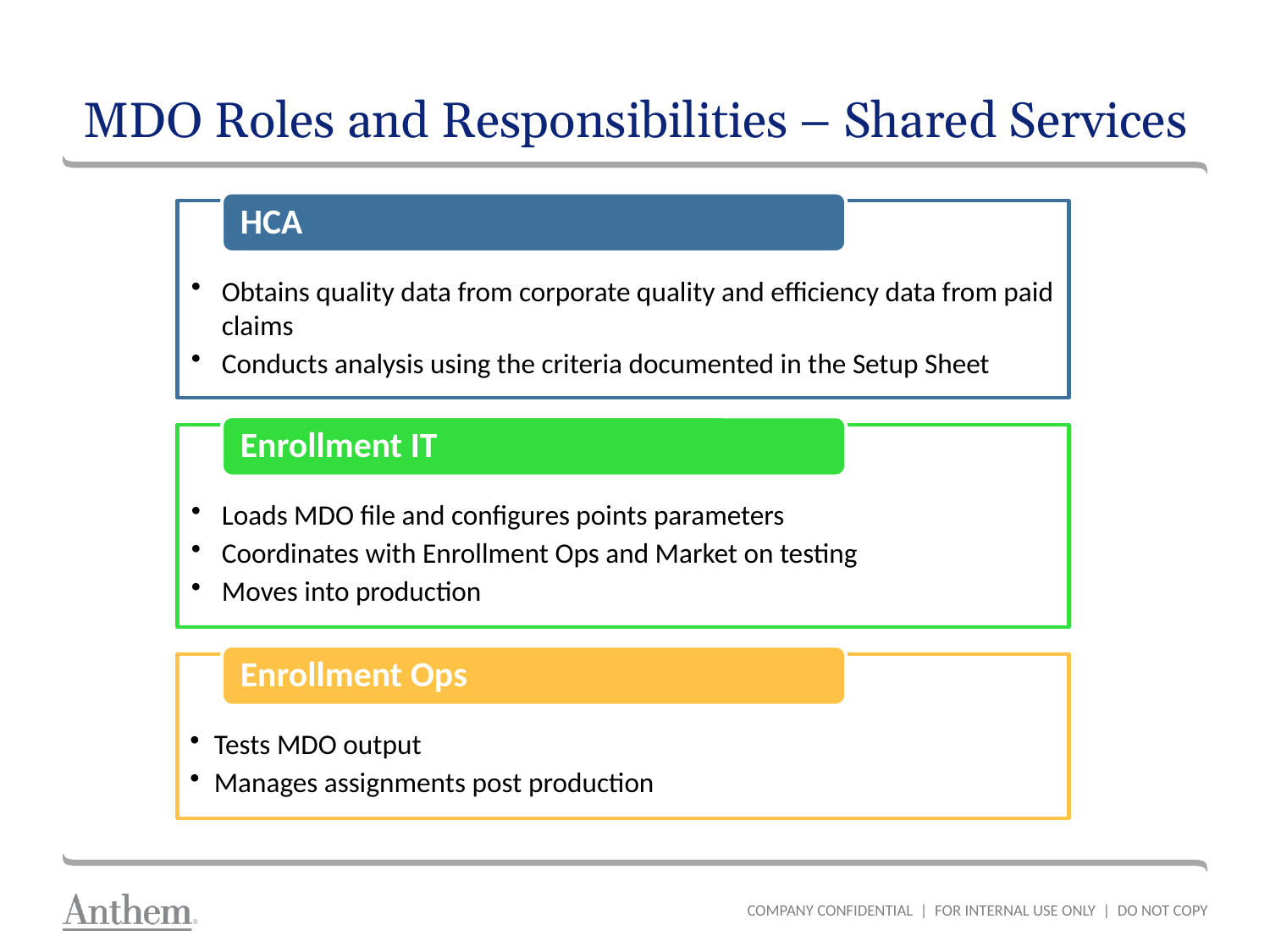

# MDO Roles and Responsibilities – Shared Services
Obtains quality data from corporate quality and efficiency data from paid claims
Conducts analysis using the criteria documented in the Setup Sheet
HCA
Loads MDO file and configures points parameters
Coordinates with Enrollment Ops and Market on testing
Moves into production
Enrollment IT
Tests MDO output
Manages assignments post production
Enrollment Ops
COMPANY CONFIDENTIAL  |  FOR INTERNAL USE ONLY  |  DO NOT COPY